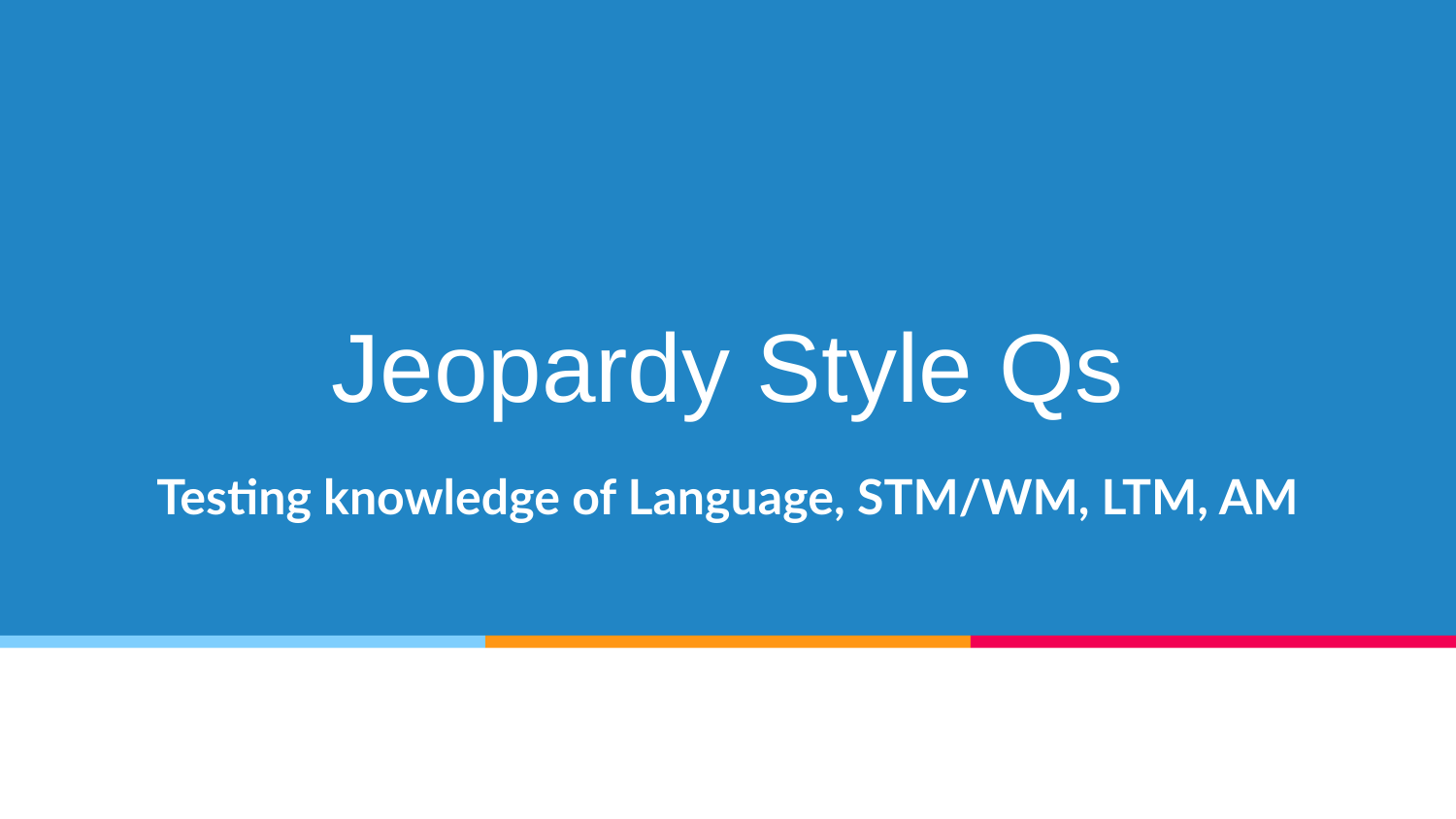

# Jeopardy Style Qs
Testing knowledge of Language, STM/WM, LTM, AM